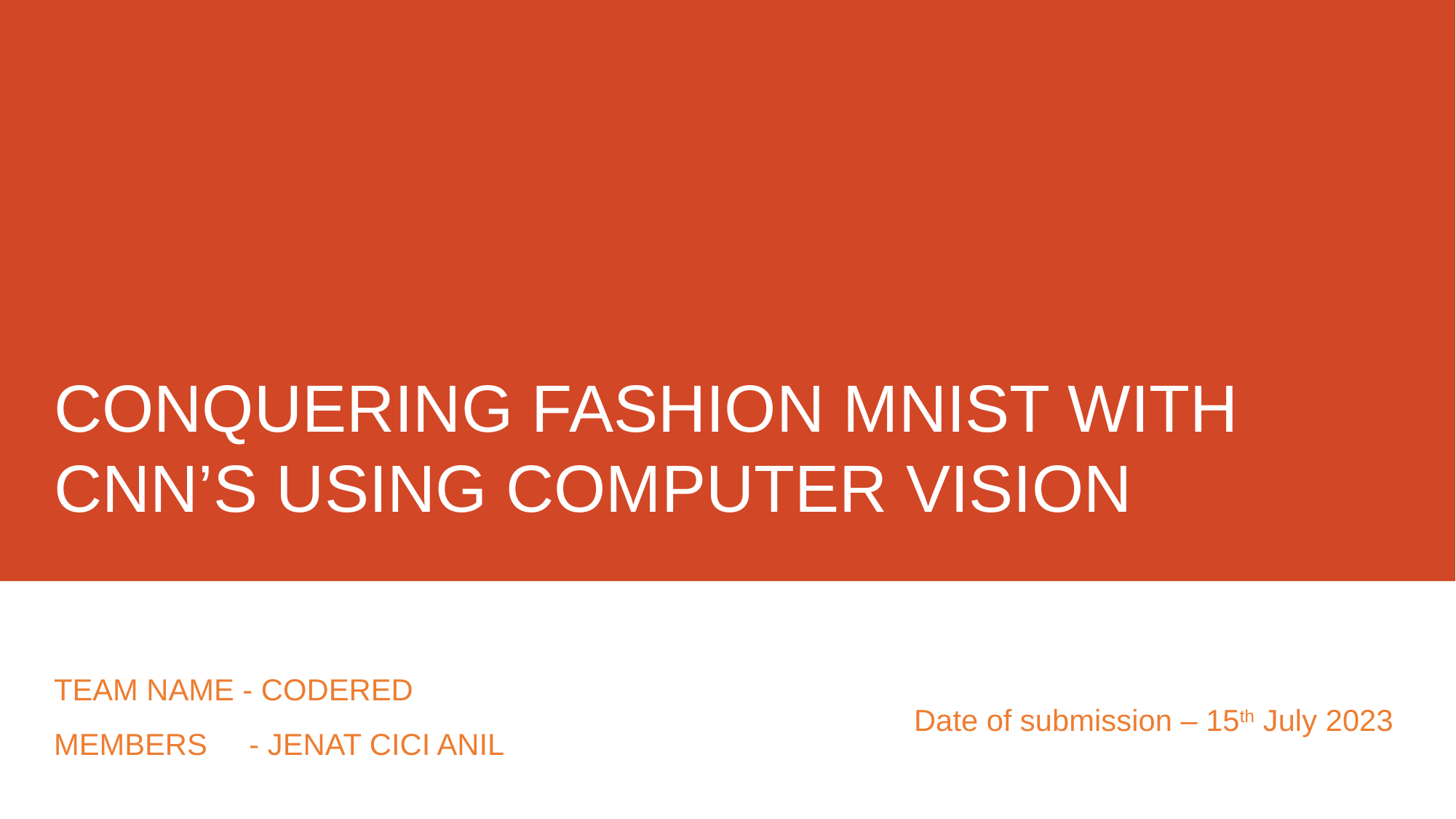

# CONQUERING FASHION MNIST WITH CNN’S USING COMPUTER VISION
TEAM NAME - CODERED
MEMBERS     - JENAT CICI ANIL
Date of submission – 15th July 2023